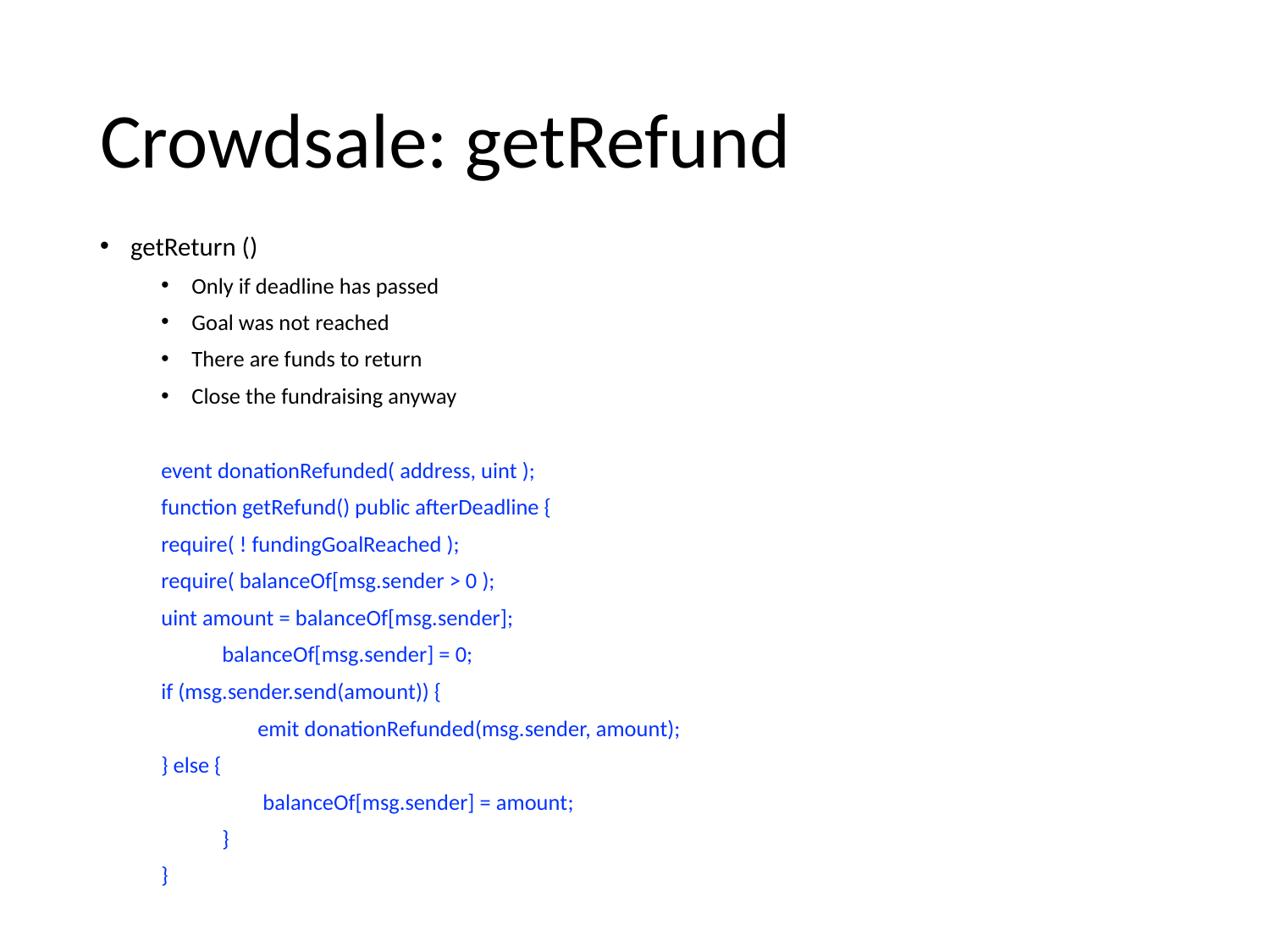

# Crowdsale: getRefund
getReturn ()
Only if deadline has passed
Goal was not reached
There are funds to return
Close the fundraising anyway

event donationRefunded( address, uint );
function getRefund() public afterDeadline {
	require( ! fundingGoalReached );
	require( balanceOf[msg.sender > 0 );
	uint amount = balanceOf[msg.sender];
            balanceOf[msg.sender] = 0;
	if (msg.sender.send(amount)) {
                   emit donationRefunded(msg.sender, amount);
	} else {
                    balanceOf[msg.sender] = amount;
            }
}